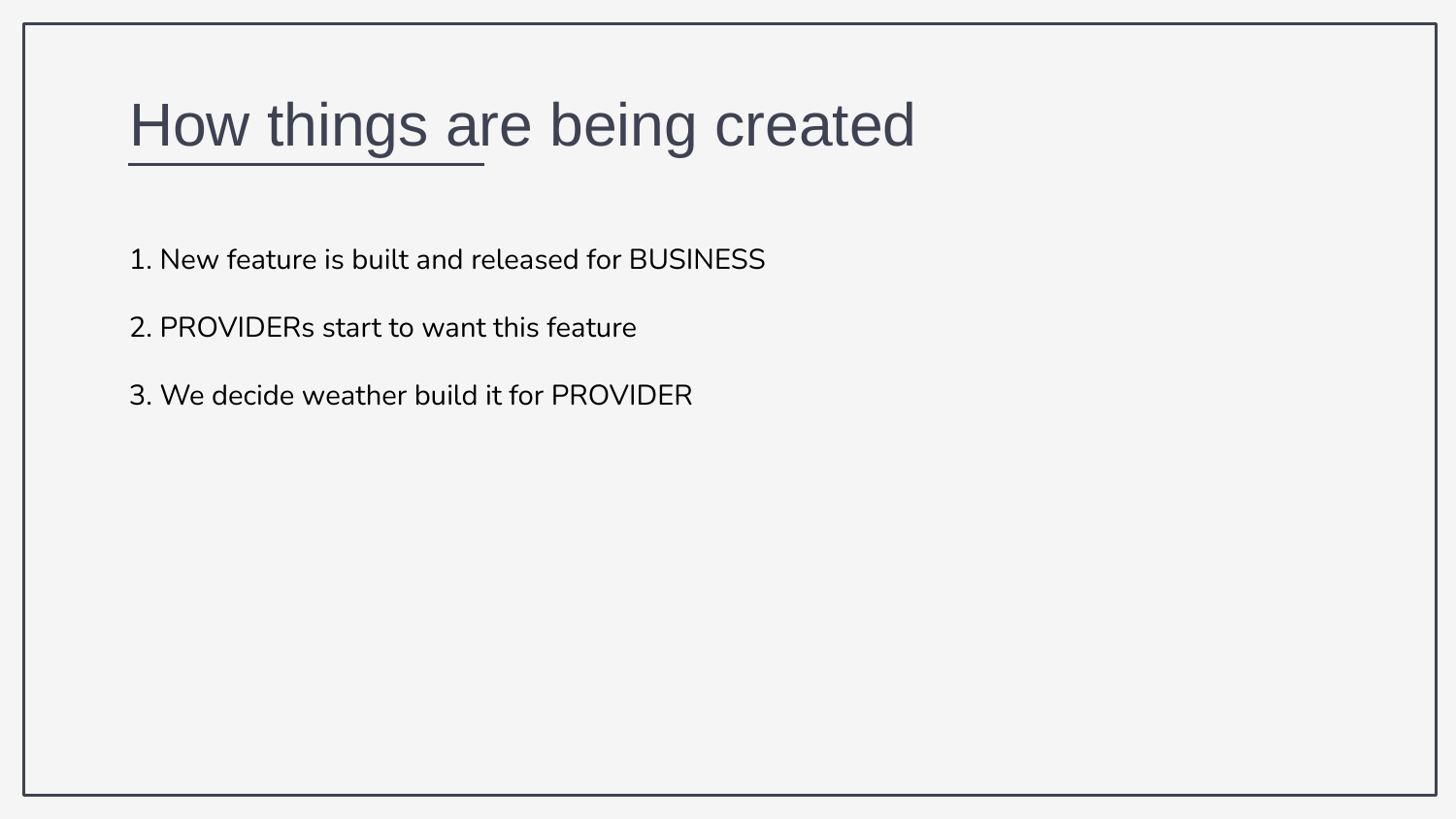

How things are being created
1. New feature is built and released for BUSINESS

2. PROVIDERs start to want this feature

3. We decide weather build it for PROVIDER